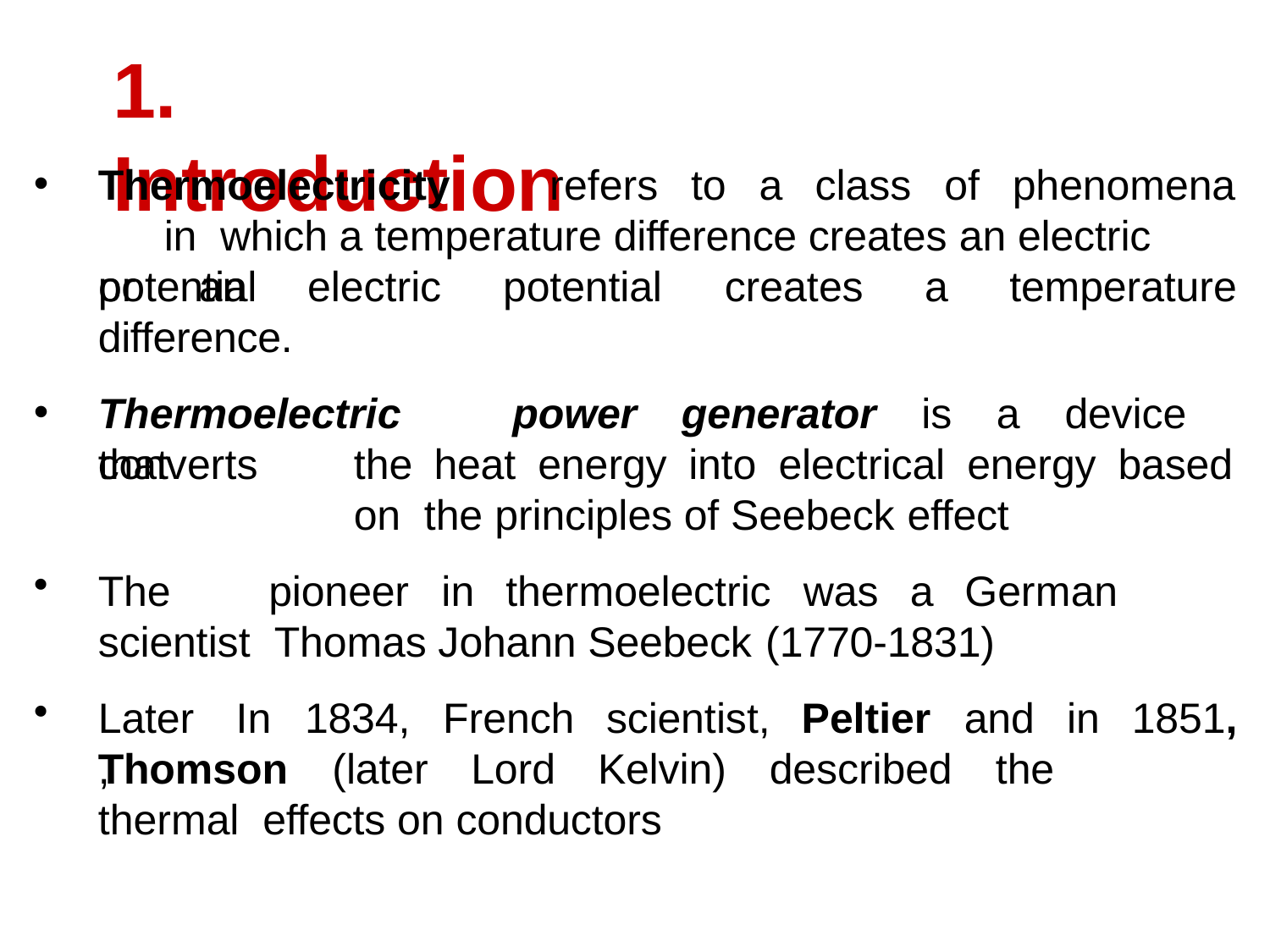

# 1. Introduction
Thermoelectricity	refers	to	a	class	of	phenomena	in  which a temperature difference creates an electric potential
or	an	electric	potential	creates	a	temperature
difference.
Thermoelectric	power	generator	is	a	device	that
converts	the	heat	energy	into	electrical	energy	based	on  the principles of Seebeck effect
The	pioneer	in	thermoelectric	was	a	German	scientist  Thomas Johann Seebeck (1770-1831)
Later,
In	1834,	French	scientist,
Peltier	and	in	1851,
Thomson	(later	Lord	Kelvin)	described	the	thermal  effects on conductors